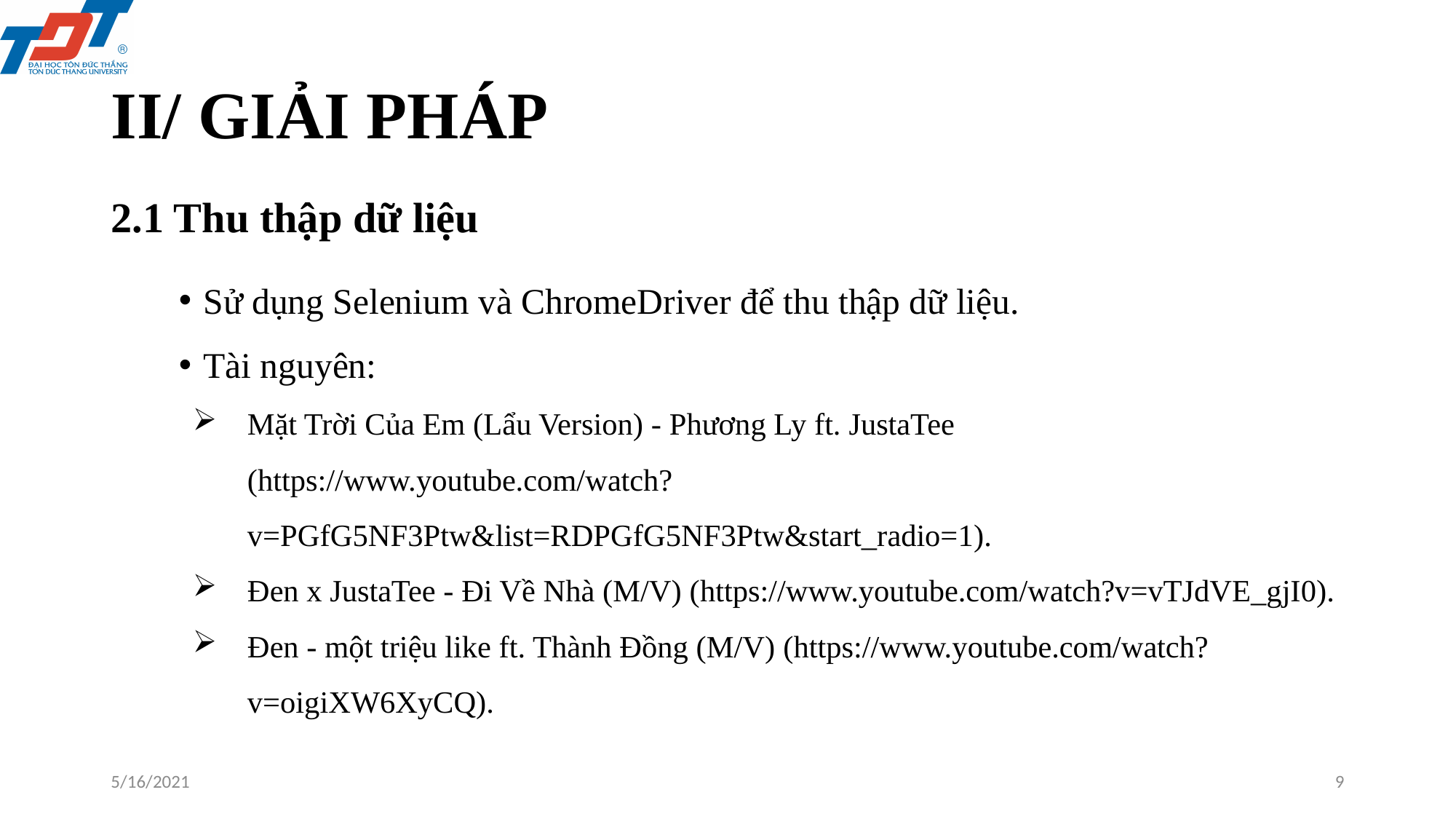

# II/ GIẢI PHÁP
2.1 Thu thập dữ liệu
Sử dụng Selenium và ChromeDriver để thu thập dữ liệu.
Tài nguyên:
Mặt Trời Của Em (Lẩu Version) - Phương Ly ft. JustaTee (https://www.youtube.com/watch?v=PGfG5NF3Ptw&list=RDPGfG5NF3Ptw&start_radio=1).
Đen x JustaTee - Đi Về Nhà (M/V) (https://www.youtube.com/watch?v=vTJdVE_gjI0).
Đen - một triệu like ft. Thành Đồng (M/V) (https://www.youtube.com/watch?v=oigiXW6XyCQ).
5/16/2021
9